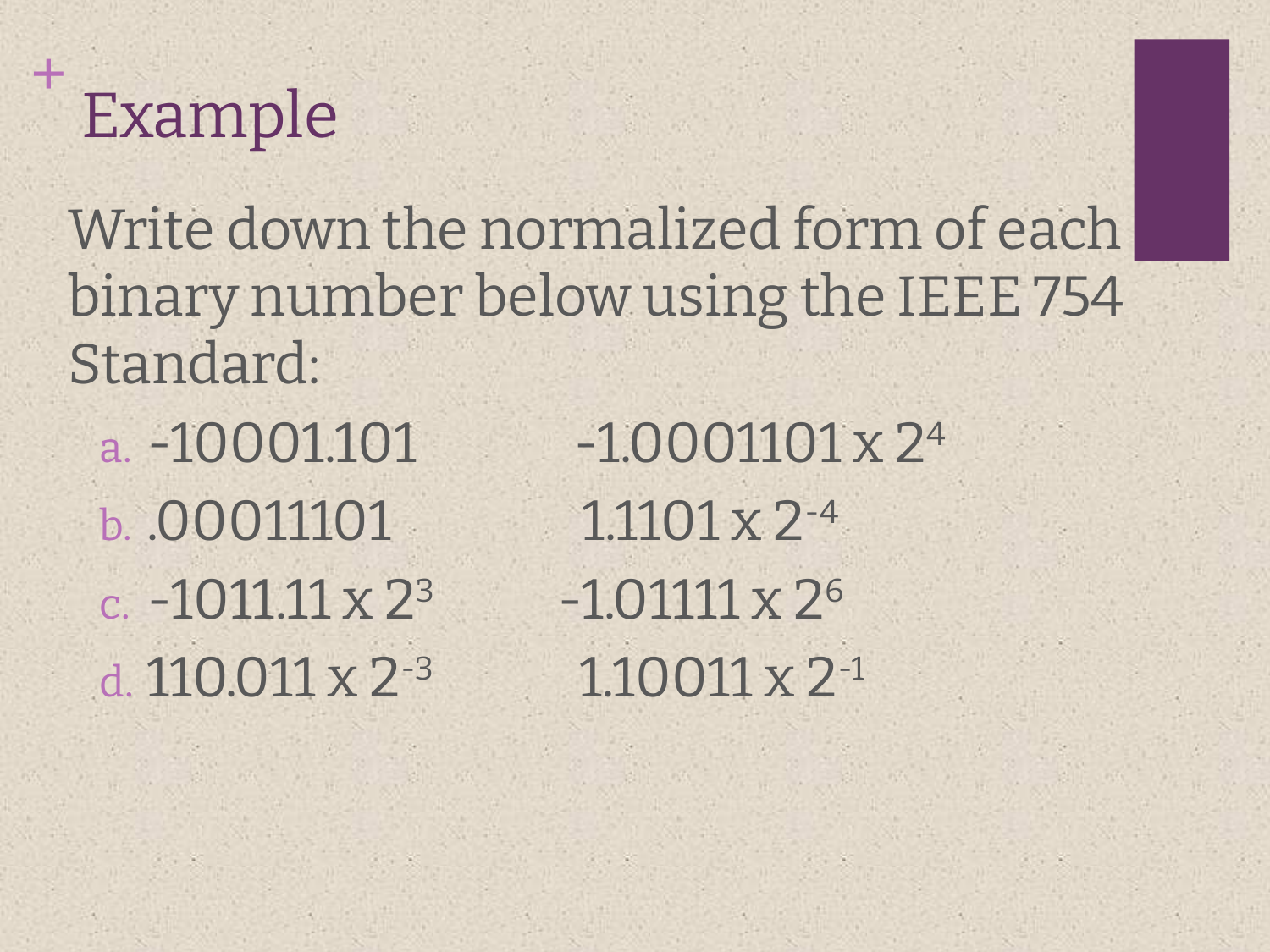

# Example
Write down the normalized form of each binary number below using the IEEE 754 Standard:
-10001.101              -1.0001101 x 24
.00011101                 1.1101 x 2-4
-1011.11 x 23           -1.01111 x 26
110.011 x 2-3             1.10011 x 2-1